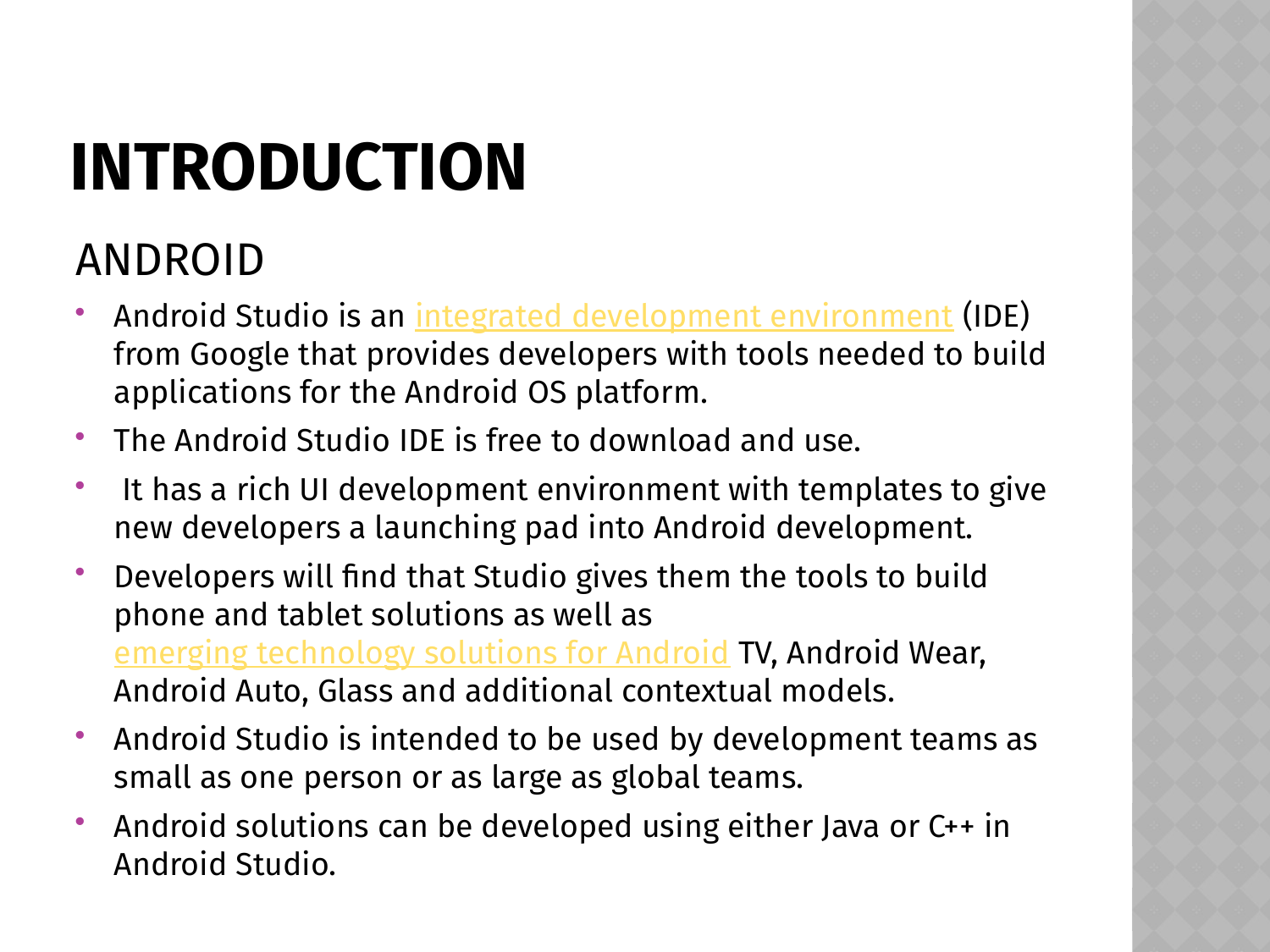

# INTRODUCTION
ANDROID
Android Studio is an integrated development environment (IDE) from Google that provides developers with tools needed to build applications for the Android OS platform.
The Android Studio IDE is free to download and use.
 It has a rich UI development environment with templates to give new developers a launching pad into Android development.
Developers will find that Studio gives them the tools to build phone and tablet solutions as well as emerging technology solutions for Android TV, Android Wear, Android Auto, Glass and additional contextual models.
Android Studio is intended to be used by development teams as small as one person or as large as global teams.
Android solutions can be developed using either Java or C++ in Android Studio.